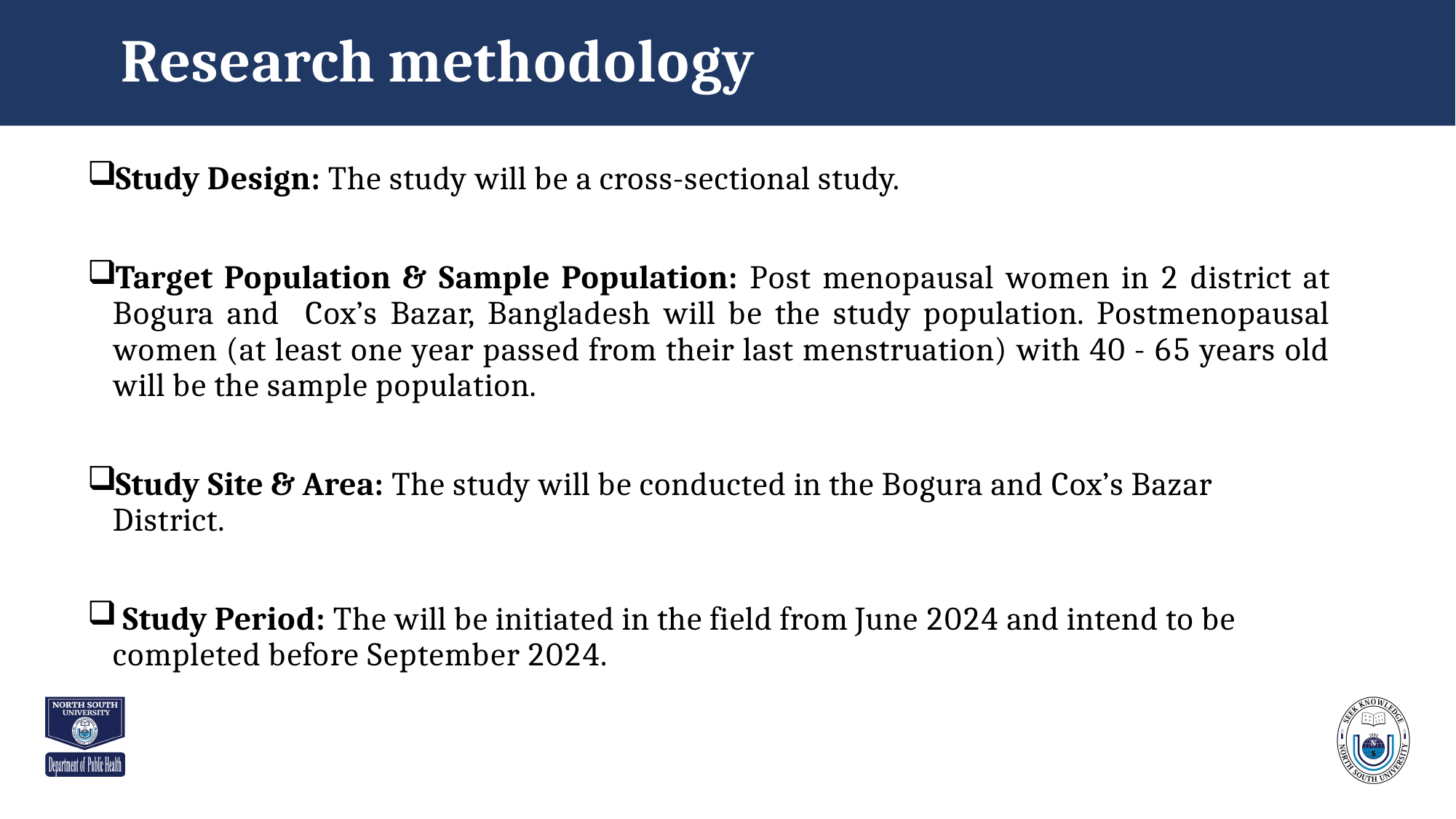

# Research methodology
Study Design: The study will be a cross-sectional study.

Target Population & Sample Population: Post menopausal women in 2 district at Bogura and  Cox’s Bazar, Bangladesh will be the study population. Postmenopausal women (at least one year passed from their last menstruation) with 40 - 65 years old will be the sample population.

Study Site & Area: The study will be conducted in the Bogura and Cox’s Bazar District.

 Study Period: The will be initiated in the field from June 2024 and intend to be completed before September 2024.